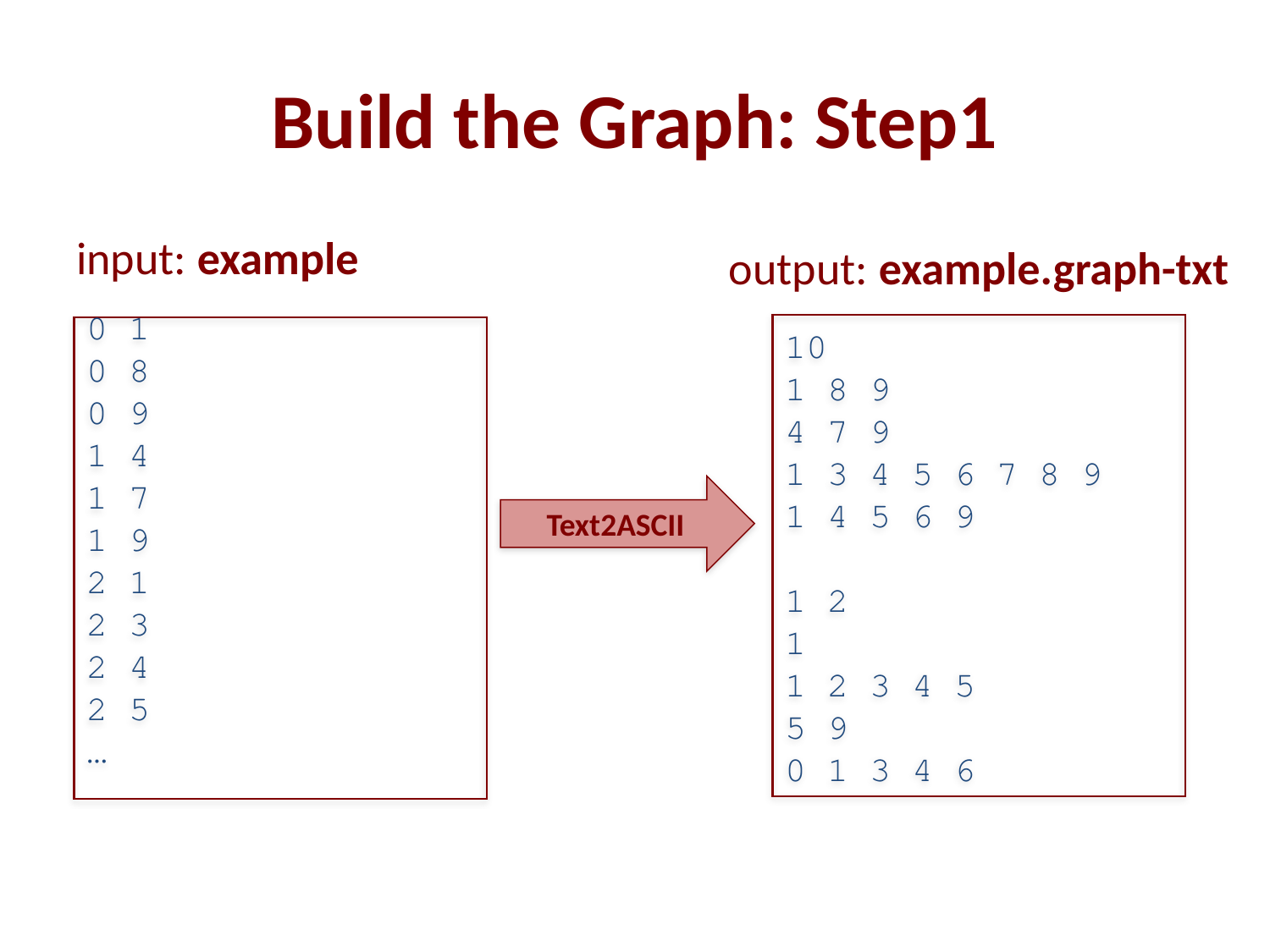

# Build the Graph: Step1
input: example

output: example.graph-txt
10
1 8 9
4 7 9
1 3 4 5 6 7 8 9
1 4 5 6 9

1 2
1
1 2 3 4 5
5 9
0 1 3 4 6
0 1
0 8
0 9
1 4
1 7
1 9
2 1
2 3
2 4
2 5
…

Text2ASCII